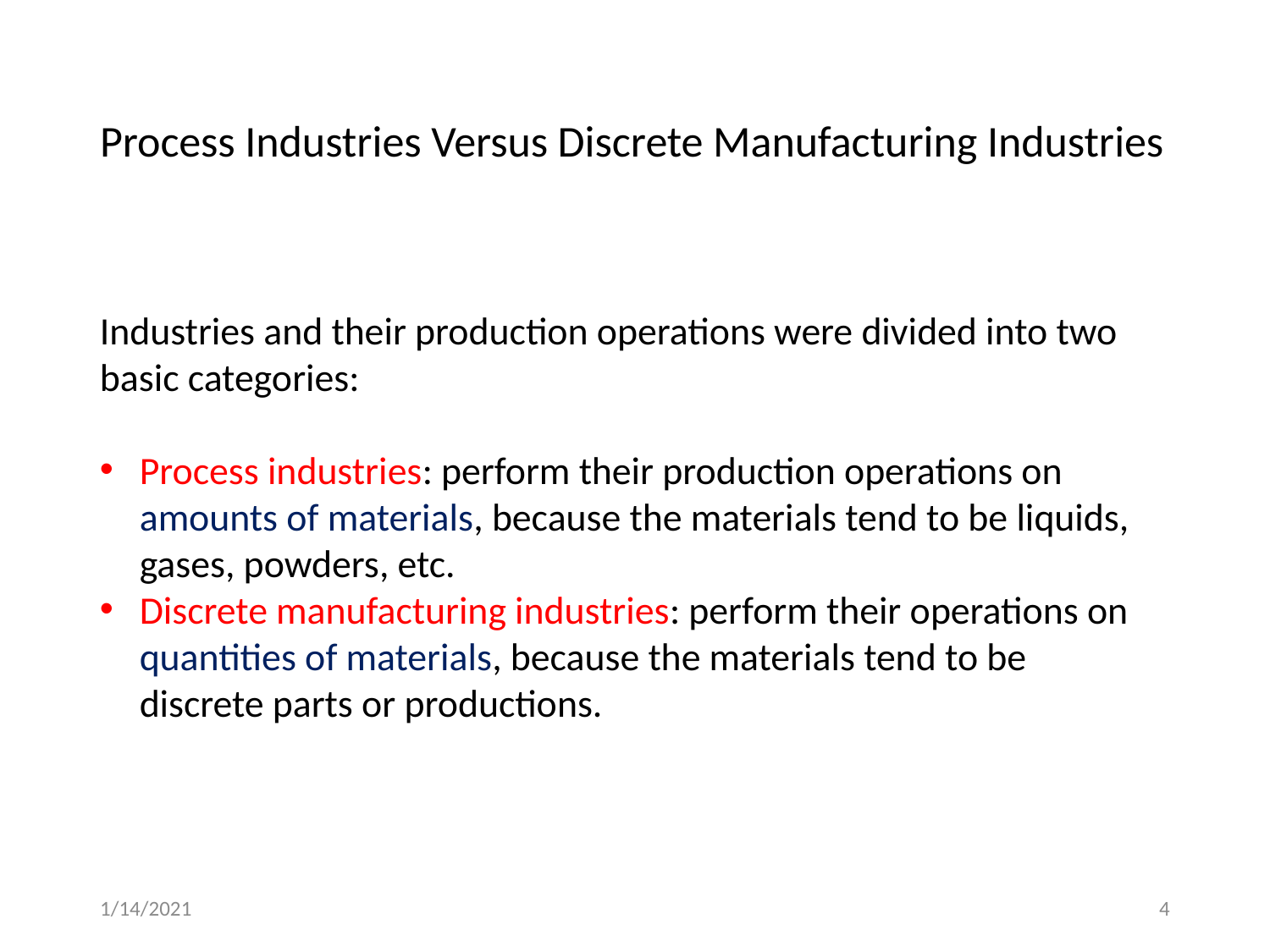

# Process Industries Versus Discrete Manufacturing Industries
Industries and their production operations were divided into two basic categories:

Process industries: perform their production operations on amounts of materials, because the materials tend to be liquids, gases, powders, etc.
Discrete manufacturing industries: perform their operations on quantities of materials, because the materials tend to be discrete parts or productions.
1/14/2021
4